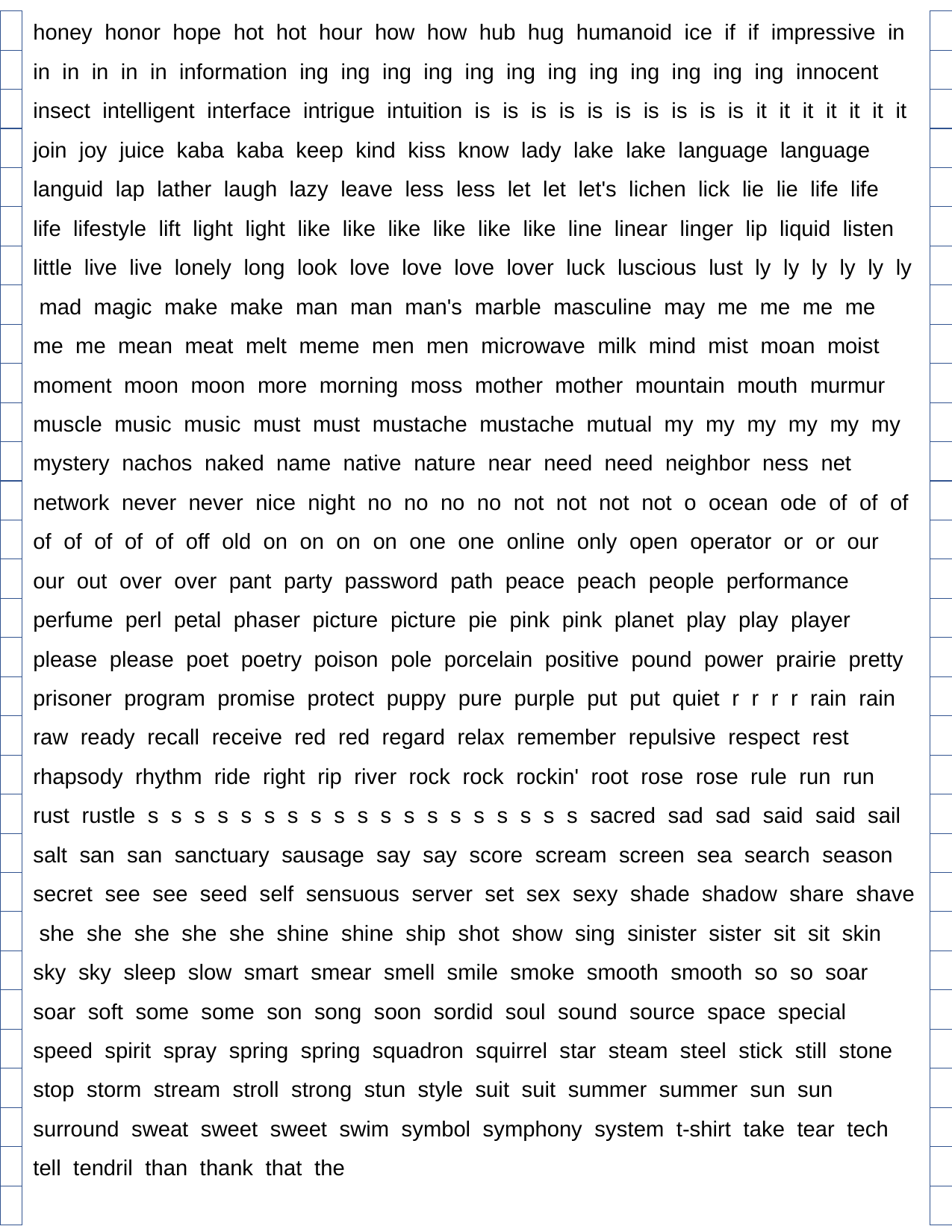

honey  honor  hope  hot  hot  hour  how  how  hub  hug  humanoid  ice  if  if  impressive  in  in  in  in  in  in  information  ing  ing  ing  ing  ing  ing  ing  ing  ing  ing  ing  ing  innocent  insect  intelligent  interface  intrigue  intuition  is  is  is  is  is  is  is  is  is  is  it  it  it  it  it  it  it  join  joy  juice  kaba  kaba  keep  kind  kiss  know  lady  lake  lake  language  language  languid  lap  lather  laugh  lazy  leave  less  less  let  let  let's  lichen  lick  lie  lie  life  life  life  lifestyle  lift  light  light  like  like  like  like  like  like  line  linear  linger  lip  liquid  listen  little  live  live  lonely  long  look  love  love  love  lover  luck  luscious  lust  ly  ly  ly  ly  ly  ly  mad  magic  make  make  man  man  man's  marble  masculine  may  me  me  me  me  me  me  mean  meat  melt  meme  men  men  microwave  milk  mind  mist  moan  moist  moment  moon  moon  more  morning  moss  mother  mother  mountain  mouth  murmur  muscle  music  music  must  must  mustache  mustache  mutual  my  my  my  my  my  my  mystery  nachos  naked  name  native  nature  near  need  need  neighbor  ness  net  network  never  never  nice  night  no  no  no  no  not  not  not  not  o  ocean  ode  of  of  of  of  of  of  of  of  off  old  on  on  on  on  one  one  online  only  open  operator  or  or  our  our  out  over  over  pant  party  password  path  peace  peach  people  performance  perfume  perl  petal  phaser  picture  picture  pie  pink  pink  planet  play  play  player  please  please  poet  poetry  poison  pole  porcelain  positive  pound  power  prairie  pretty  prisoner  program  promise  protect  puppy  pure  purple  put  put  quiet  r  r  r  r  rain  rain  raw  ready  recall  receive  red  red  regard  relax  remember  repulsive  respect  rest  rhapsody  rhythm  ride  right  rip  river  rock  rock  rockin'  root  rose  rose  rule  run  run  rust  rustle  s  s  s  s  s  s  s  s  s  s  s  s  s  s  s  s  s  s  s  sacred  sad  sad  said  said  sail  salt  san  san  sanctuary  sausage  say  say  score  scream  screen  sea  search  season  secret  see  see  seed  self  sensuous  server  set  sex  sexy  shade  shadow  share  shave  she  she  she  she  she  shine  shine  ship  shot  show  sing  sinister  sister  sit  sit  skin  sky  sky  sleep  slow  smart  smear  smell  smile  smoke  smooth  smooth  so  so  soar  soar  soft  some  some  son  song  soon  sordid  soul  sound  source  space  special  speed  spirit  spray  spring  spring  squadron  squirrel  star  steam  steel  stick  still  stone  stop  storm  stream  stroll  strong  stun  style  suit  suit  summer  summer  sun  sun  surround  sweat  sweet  sweet  swim  symbol  symphony  system  t-shirt  take  tear  tech  tell  tendril  than  thank  that  the